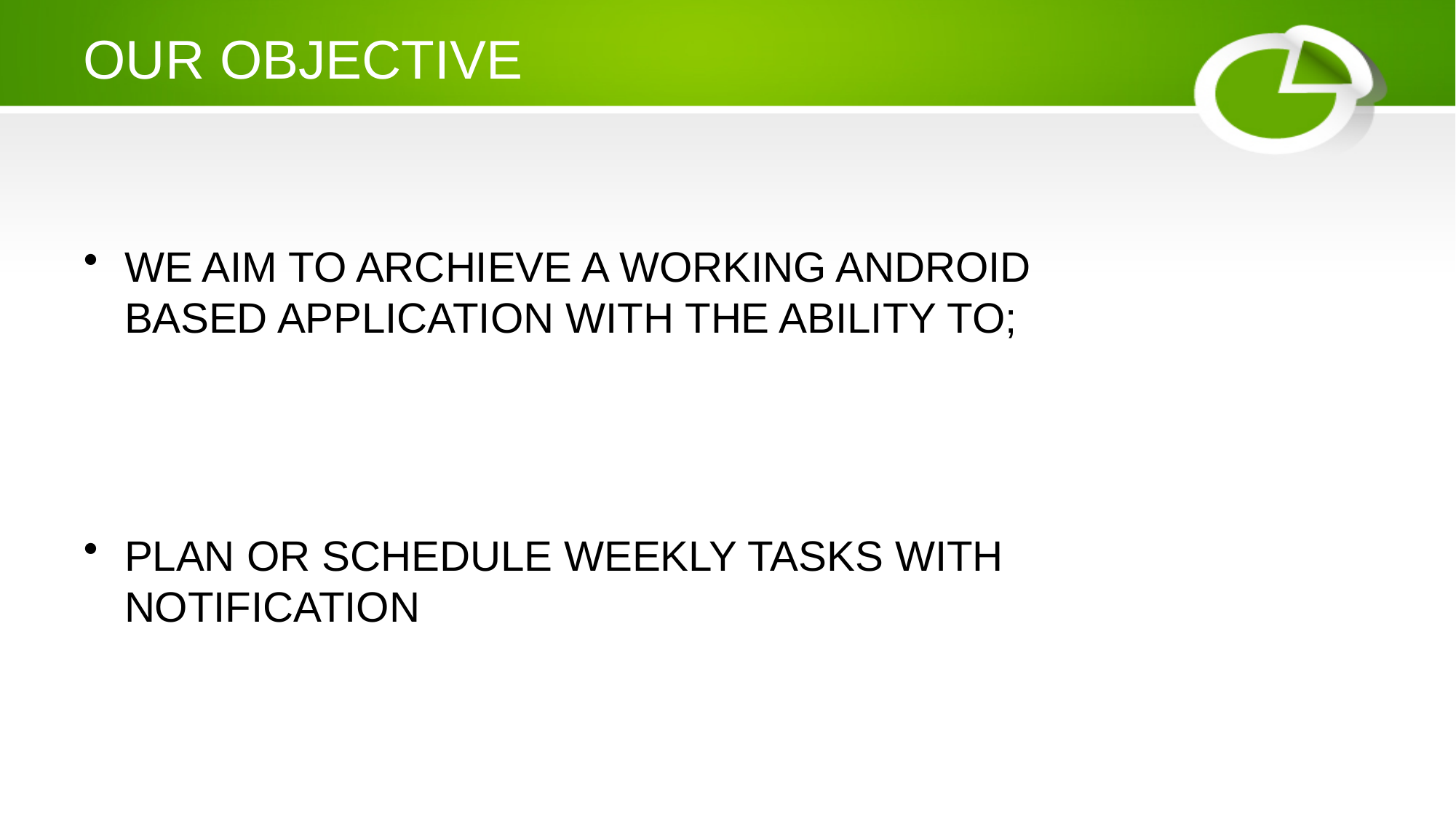

# OUR OBJECTIVE
WE AIM TO ARCHIEVE A WORKING ANDROID BASED APPLICATION WITH THE ABILITY TO;

PLAN OR SCHEDULE WEEKLY TASKS WITH NOTIFICATION